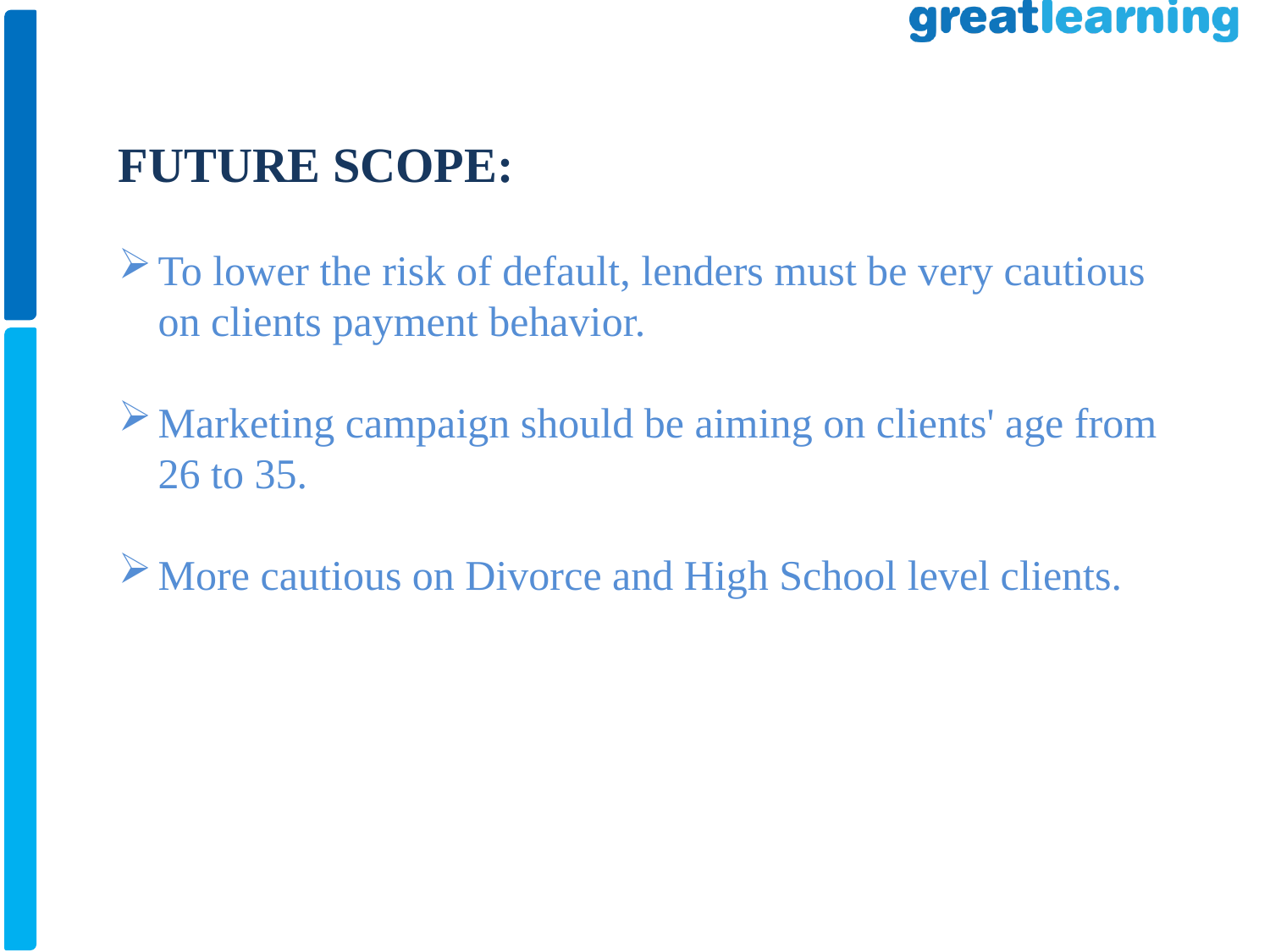

FUTURE SCOPE:

To lower the risk of default, lenders must be very cautious on clients payment behavior.

Marketing campaign should be aiming on clients' age from 26 to 35.

More cautious on Divorce and High School level clients.